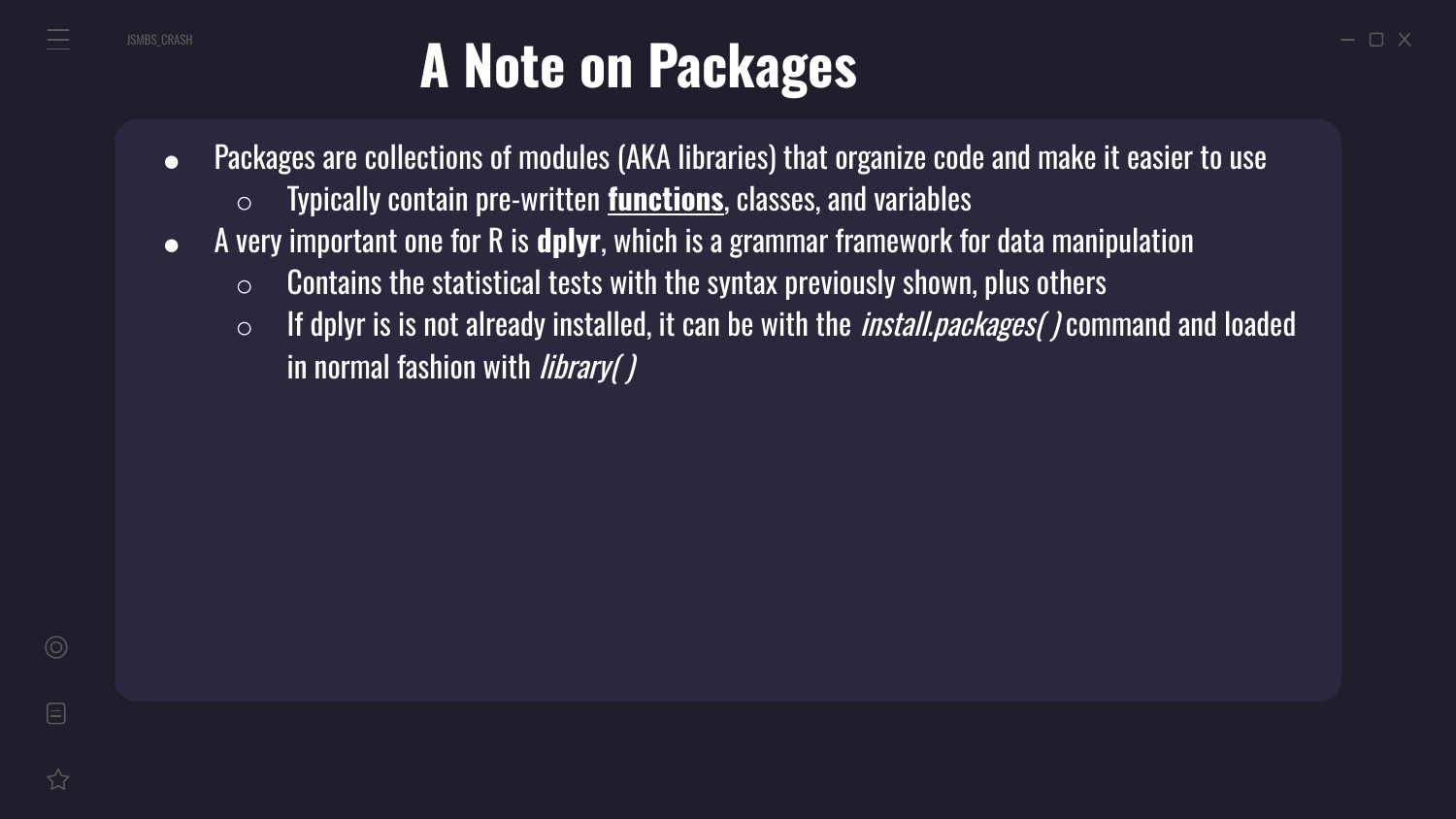

# A Note on Packages
JSMBS_CRASH

Packages are collections of modules (AKA libraries) that organize code and make it easier to use
Typically contain pre-written functions, classes, and variables
A very important one for R is dplyr, which is a grammar framework for data manipulation
Contains the statistical tests with the syntax previously shown, plus others
If dplyr is is not already installed, it can be with the install.packages( ) command and loaded in normal fashion with library( )